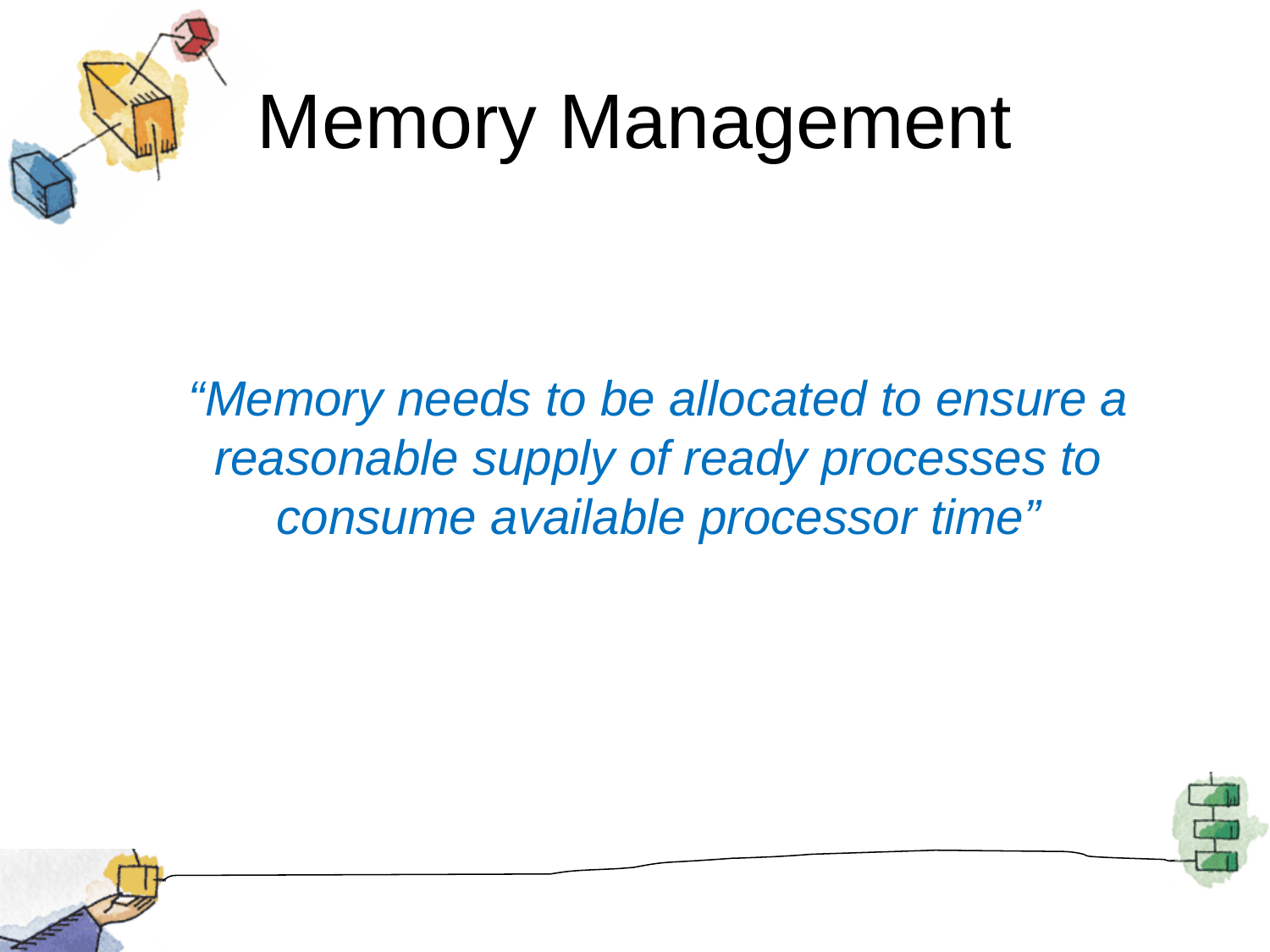

# Memory Management

“Memory needs to be allocated to ensure a reasonable supply of ready processes to consume available processor time”